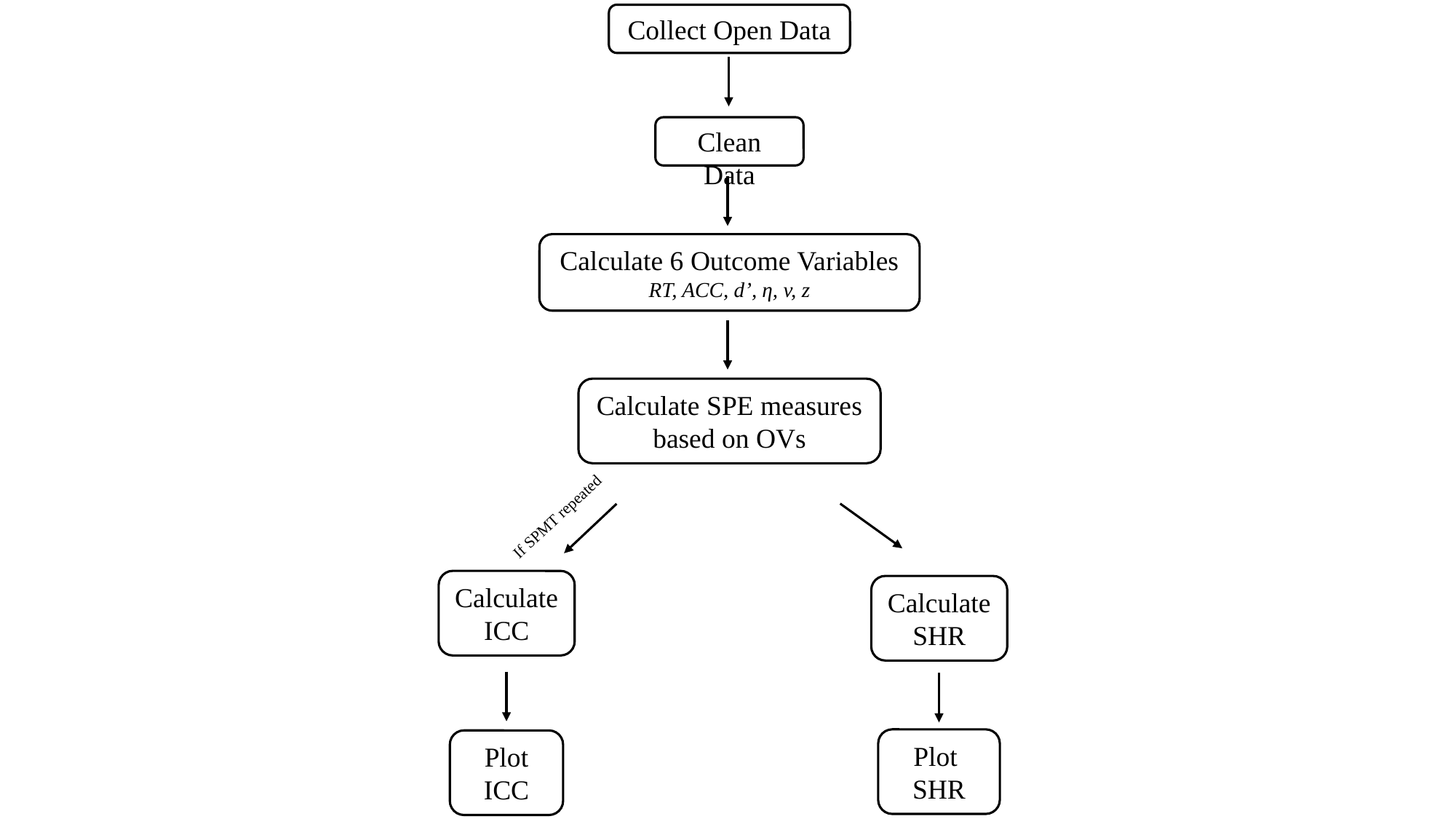

Collect Open Data
Clean Data
Calculate 6 Outcome Variables
RT, ACC, d’, η, v, z
Calculate SPE measures
based on OVs
If SPMT repeated
Calculate ICC
Calculate SHR
Plot
ICC
Plot
SHR